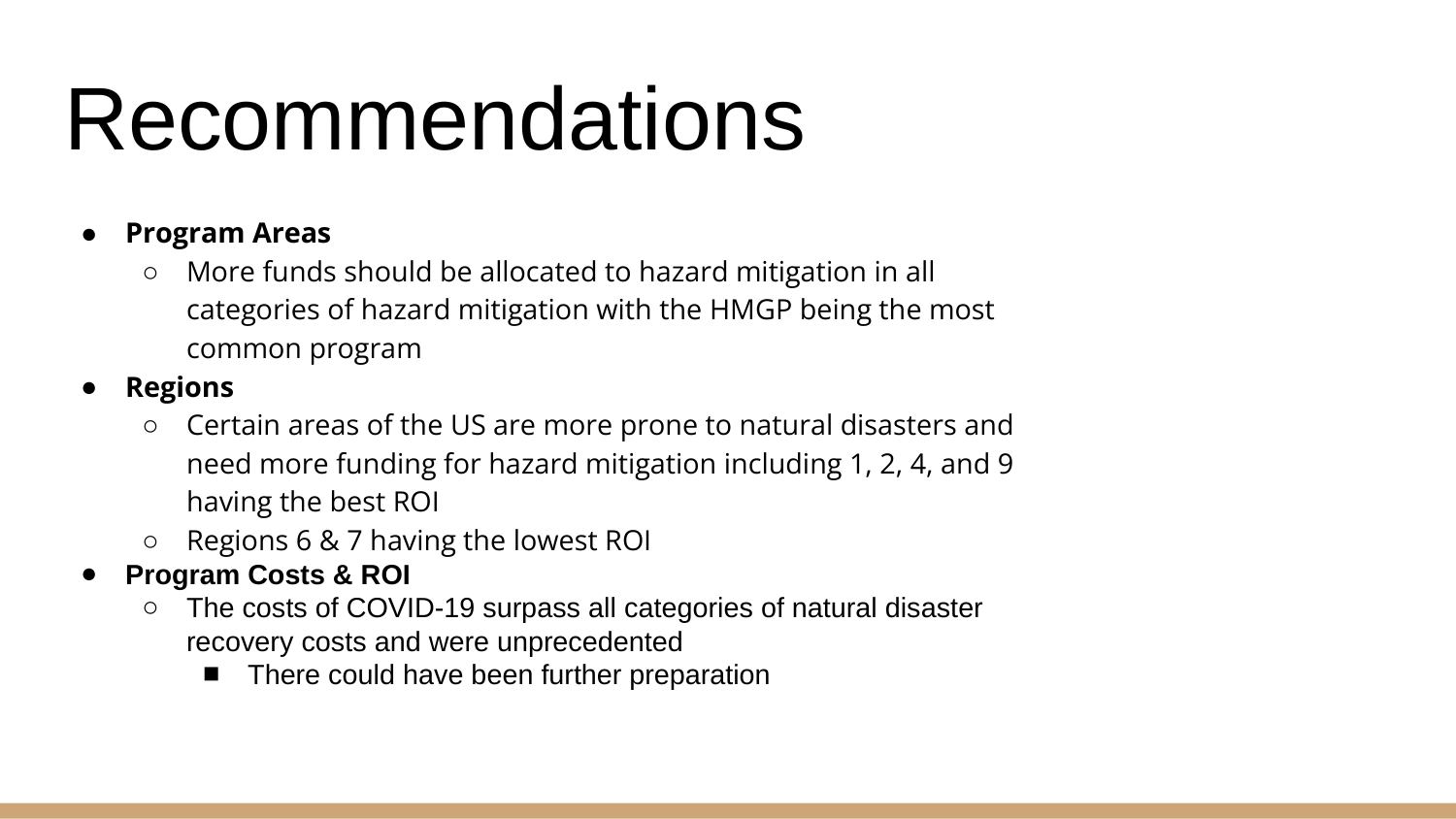

# Recommendations
Program Areas
More funds should be allocated to hazard mitigation in all categories of hazard mitigation with the HMGP being the most common program
Regions
Certain areas of the US are more prone to natural disasters and need more funding for hazard mitigation including 1, 2, 4, and 9 having the best ROI
Regions 6 & 7 having the lowest ROI
Program Costs & ROI
The costs of COVID-19 surpass all categories of natural disaster recovery costs and were unprecedented
There could have been further preparation